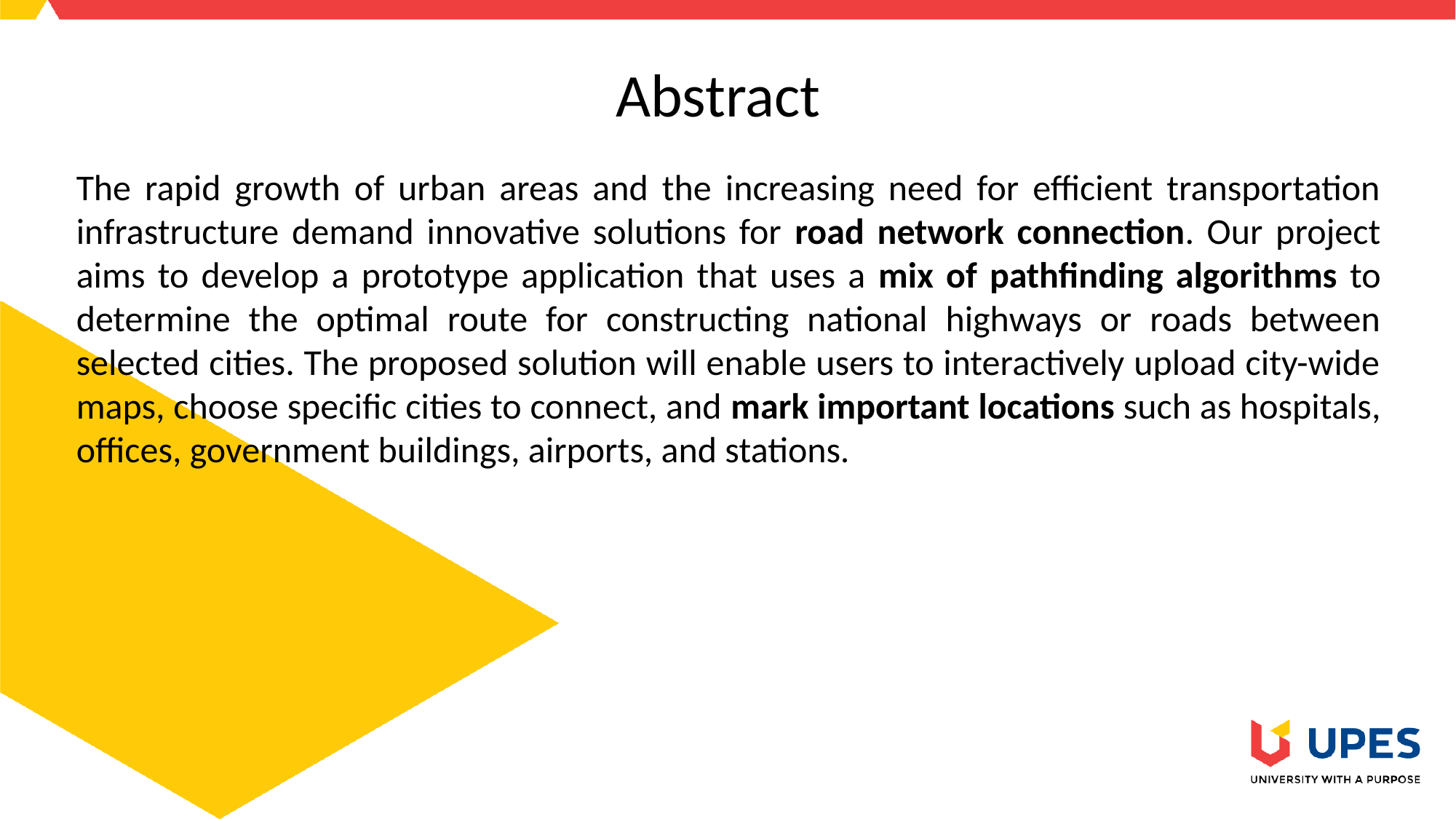

Abstract
The rapid growth of urban areas and the increasing need for efficient transportation infrastructure demand innovative solutions for road network connection. Our project aims to develop a prototype application that uses a mix of pathfinding algorithms to determine the optimal route for constructing national highways or roads between selected cities. The proposed solution will enable users to interactively upload city-wide maps, choose specific cities to connect, and mark important locations such as hospitals, offices, government buildings, airports, and stations.